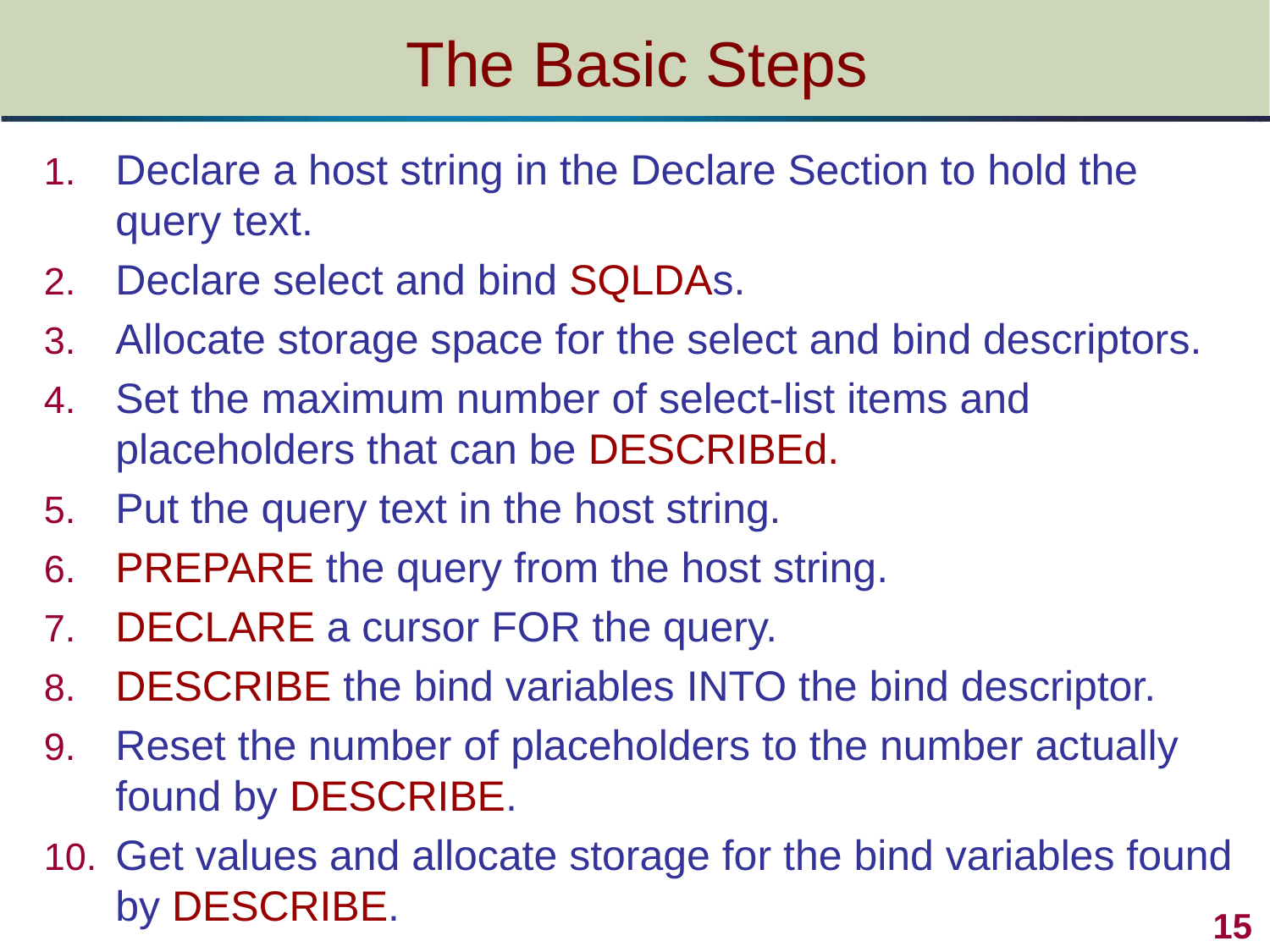

# The Basic Steps
Declare a host string in the Declare Section to hold the query text.
Declare select and bind SQLDAs.
Allocate storage space for the select and bind descriptors.
Set the maximum number of select-list items and placeholders that can be DESCRIBEd.
Put the query text in the host string.
PREPARE the query from the host string.
DECLARE a cursor FOR the query.
DESCRIBE the bind variables INTO the bind descriptor.
Reset the number of placeholders to the number actually found by DESCRIBE.
Get values and allocate storage for the bind variables found by DESCRIBE.
 15